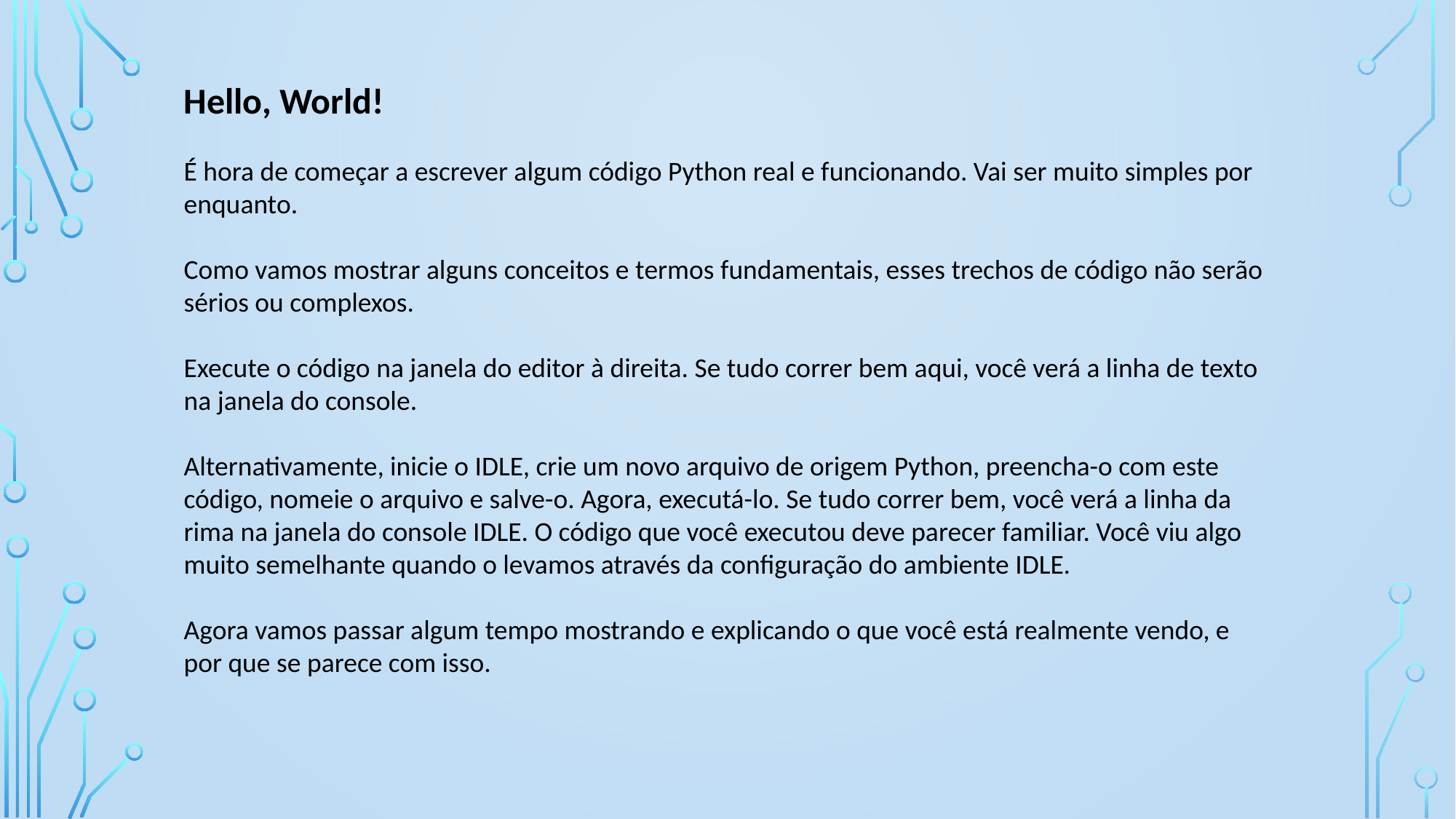

Hello, World!

É hora de começar a escrever algum código Python real e funcionando. Vai ser muito simples por enquanto.

Como vamos mostrar alguns conceitos e termos fundamentais, esses trechos de código não serão sérios ou complexos.

Execute o código na janela do editor à direita. Se tudo correr bem aqui, você verá a linha de texto na janela do console.

Alternativamente, inicie o IDLE, crie um novo arquivo de origem Python, preencha-o com este código, nomeie o arquivo e salve-o. Agora, executá-lo. Se tudo correr bem, você verá a linha da rima na janela do console IDLE. O código que você executou deve parecer familiar. Você viu algo muito semelhante quando o levamos através da configuração do ambiente IDLE.

Agora vamos passar algum tempo mostrando e explicando o que você está realmente vendo, e por que se parece com isso.